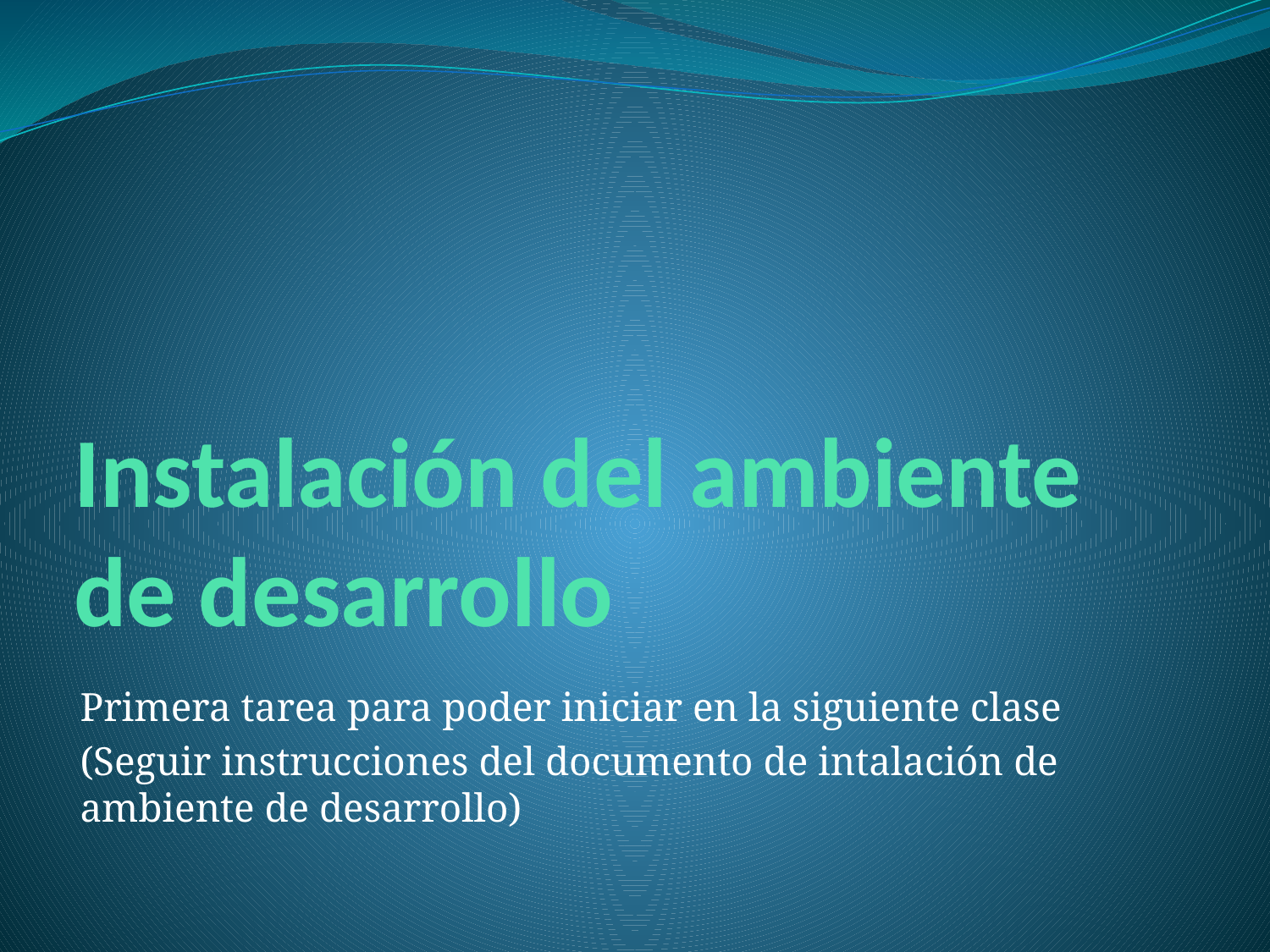

# Instalación del ambiente de desarrollo
Primera tarea para poder iniciar en la siguiente clase
(Seguir instrucciones del documento de intalación de ambiente de desarrollo)